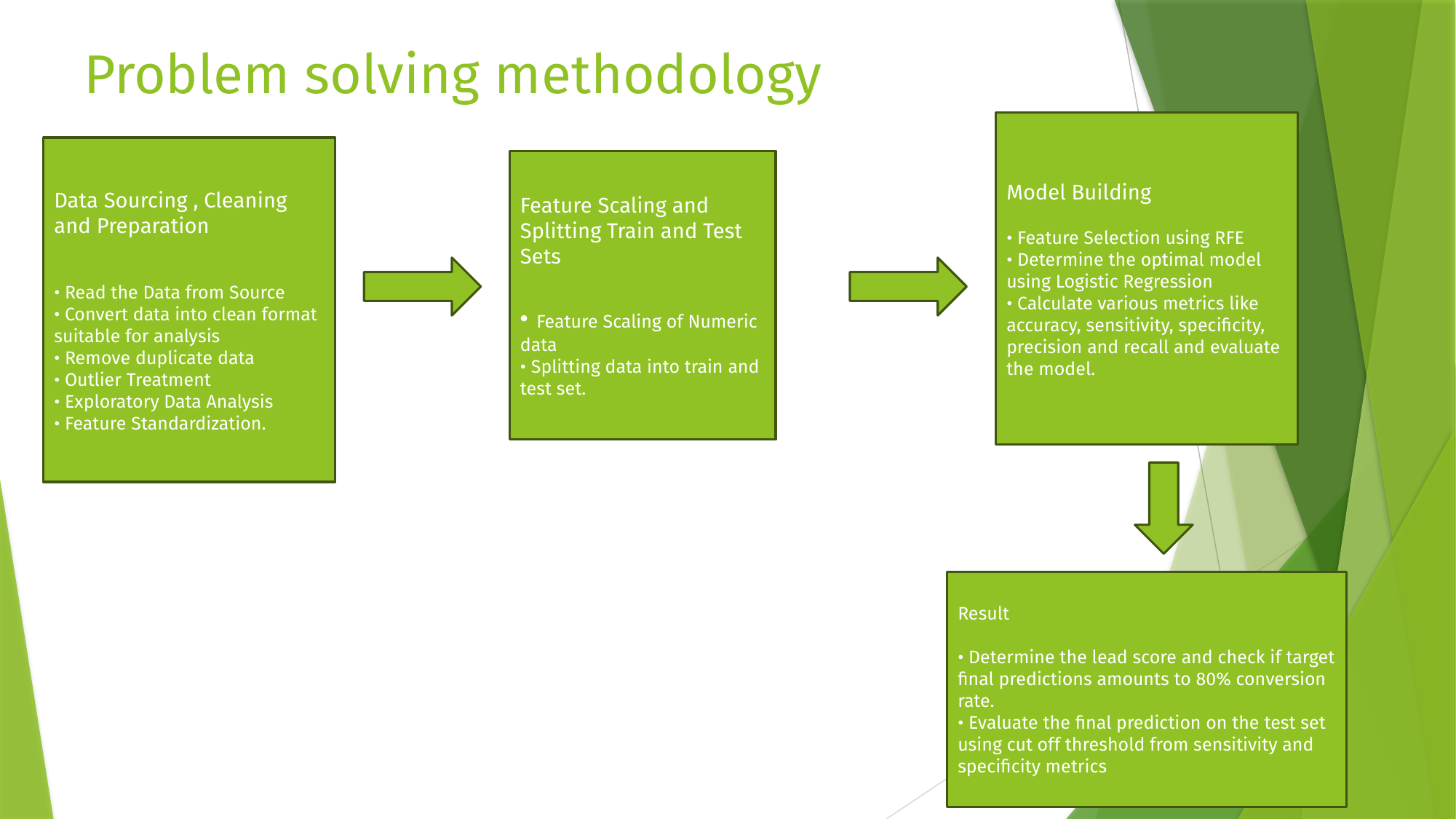

# Problem solving methodology
Model Building

• Feature Selection using RFE
• Determine the optimal model using Logistic Regression
• Calculate various metrics like accuracy, sensitivity, specificity, precision and recall and evaluate the model.
Data Sourcing , Cleaning and Preparation

• Read the Data from Source
• Convert data into clean format suitable for analysis
• Remove duplicate data
• Outlier Treatment
• Exploratory Data Analysis
• Feature Standardization.
Feature Scaling and Splitting Train and Test Sets

• Feature Scaling of Numeric data
• Splitting data into train and test set.

Result

• Determine the lead score and check if target final predictions amounts to 80% conversion rate.
• Evaluate the final prediction on the test set using cut off threshold from sensitivity and specificity metrics